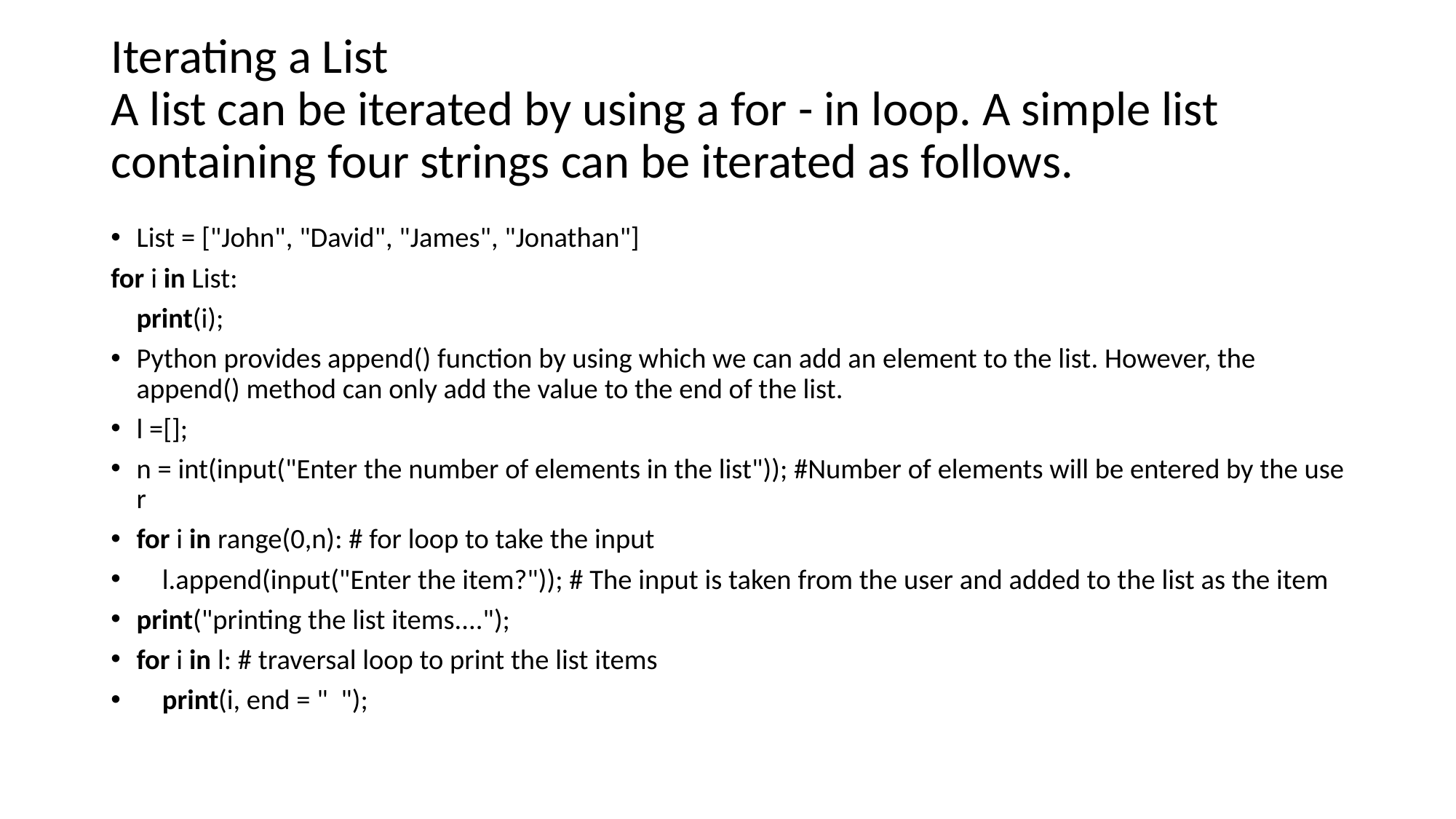

# Iterating a List A list can be iterated by using a for - in loop. A simple list containing four strings can be iterated as follows.
List = ["John", "David", "James", "Jonathan"]
for i in List:
    print(i);
Python provides append() function by using which we can add an element to the list. However, the append() method can only add the value to the end of the list.
l =[];
n = int(input("Enter the number of elements in the list")); #Number of elements will be entered by the user
for i in range(0,n): # for loop to take the input
    l.append(input("Enter the item?")); # The input is taken from the user and added to the list as the item
print("printing the list items....");
for i in l: # traversal loop to print the list items
    print(i, end = "  ");